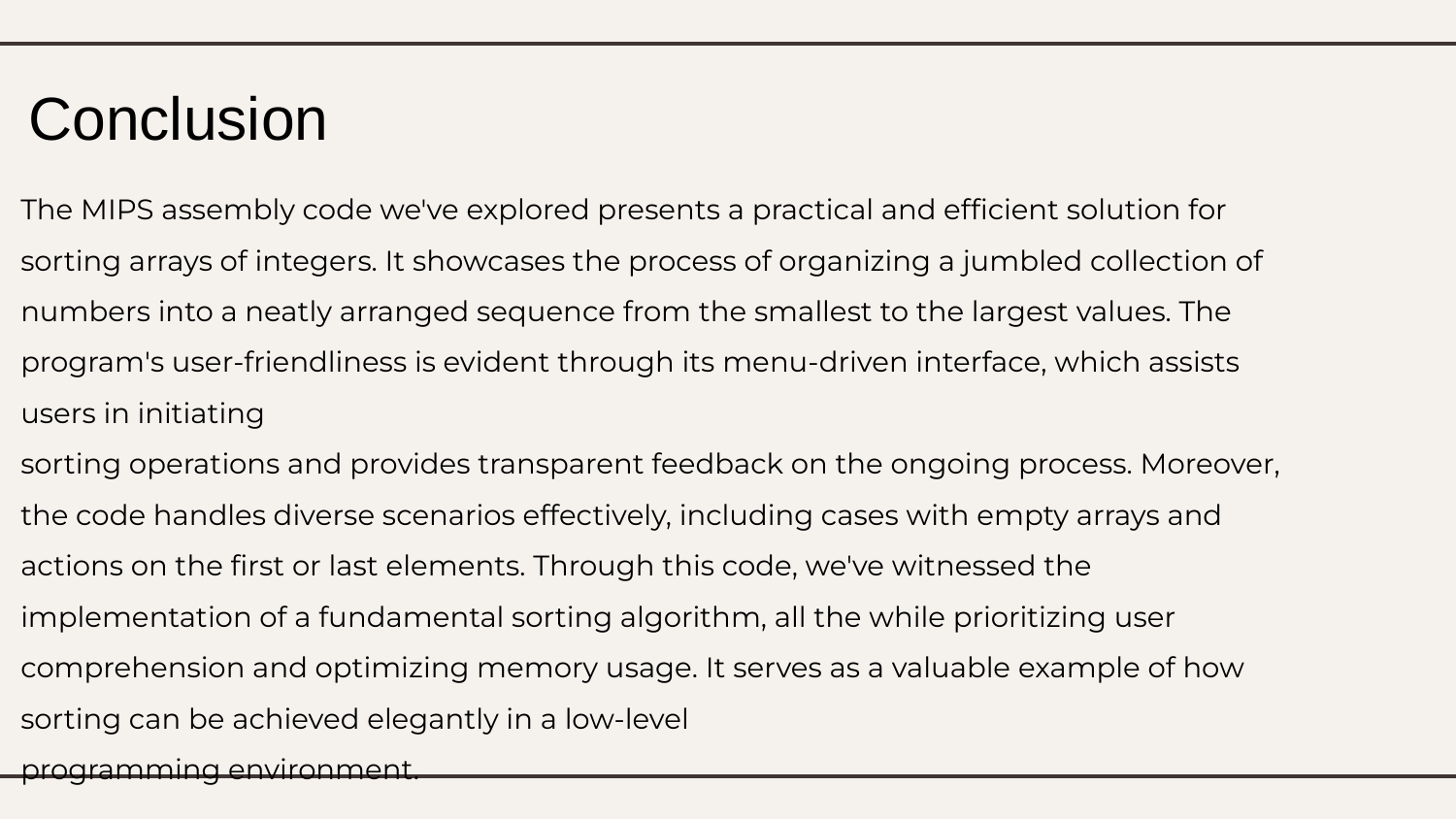

Conclusion
The MIPS assembly code we've explored presents a practical and efficient solution for sorting arrays of integers. It showcases the process of organizing a jumbled collection of numbers into a neatly arranged sequence from the smallest to the largest values. The program's user-friendliness is evident through its menu-driven interface, which assists users in initiating
sorting operations and provides transparent feedback on the ongoing process. Moreover, the code handles diverse scenarios effectively, including cases with empty arrays and actions on the first or last elements. Through this code, we've witnessed the implementation of a fundamental sorting algorithm, all the while prioritizing user comprehension and optimizing memory usage. It serves as a valuable example of how sorting can be achieved elegantly in a low-level
programming environment.